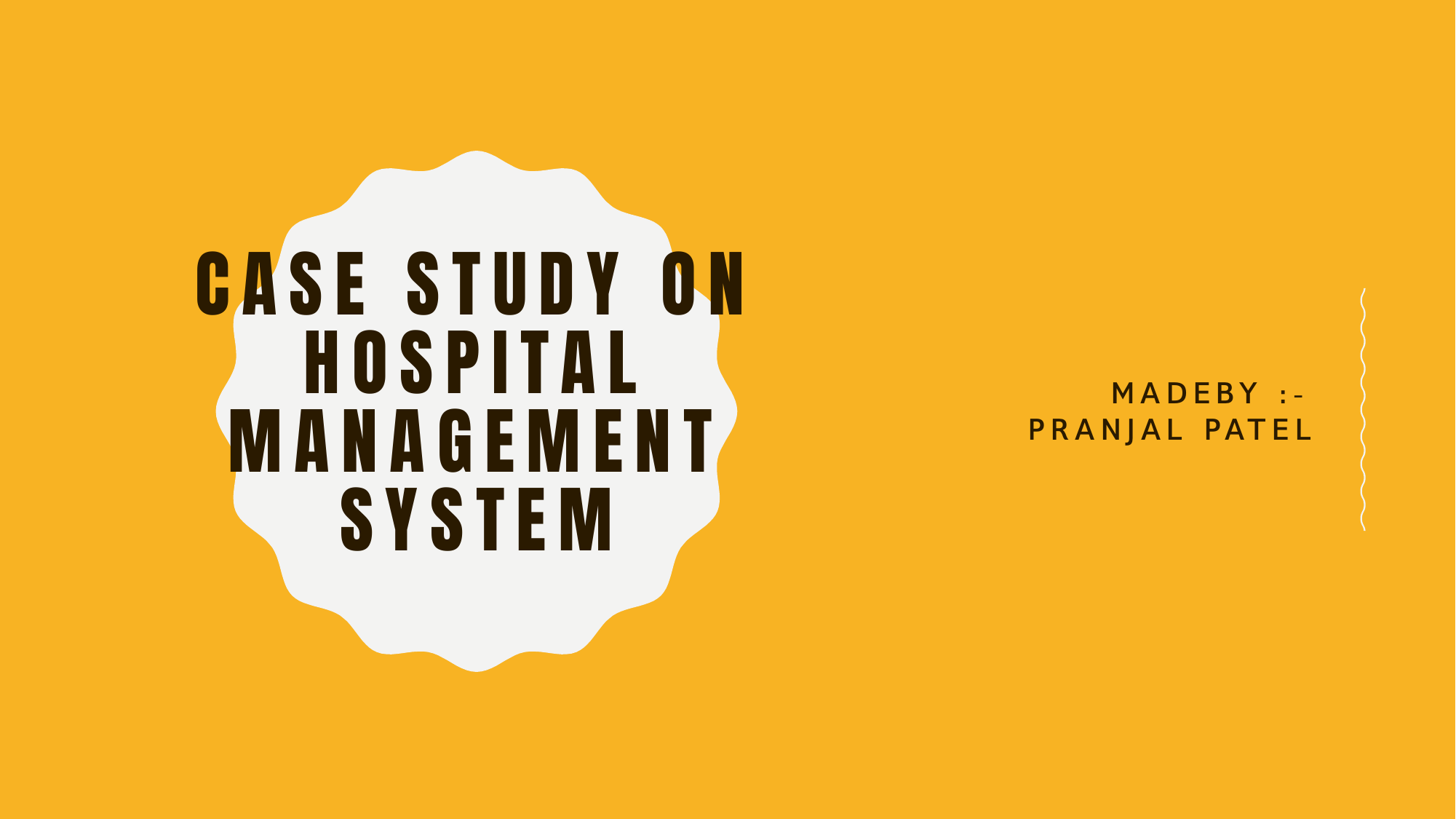

# CASE STUDY ON HOSPITAL MANAGEMENT SYSTEM
MADEBY :- PRANJAL PATEL